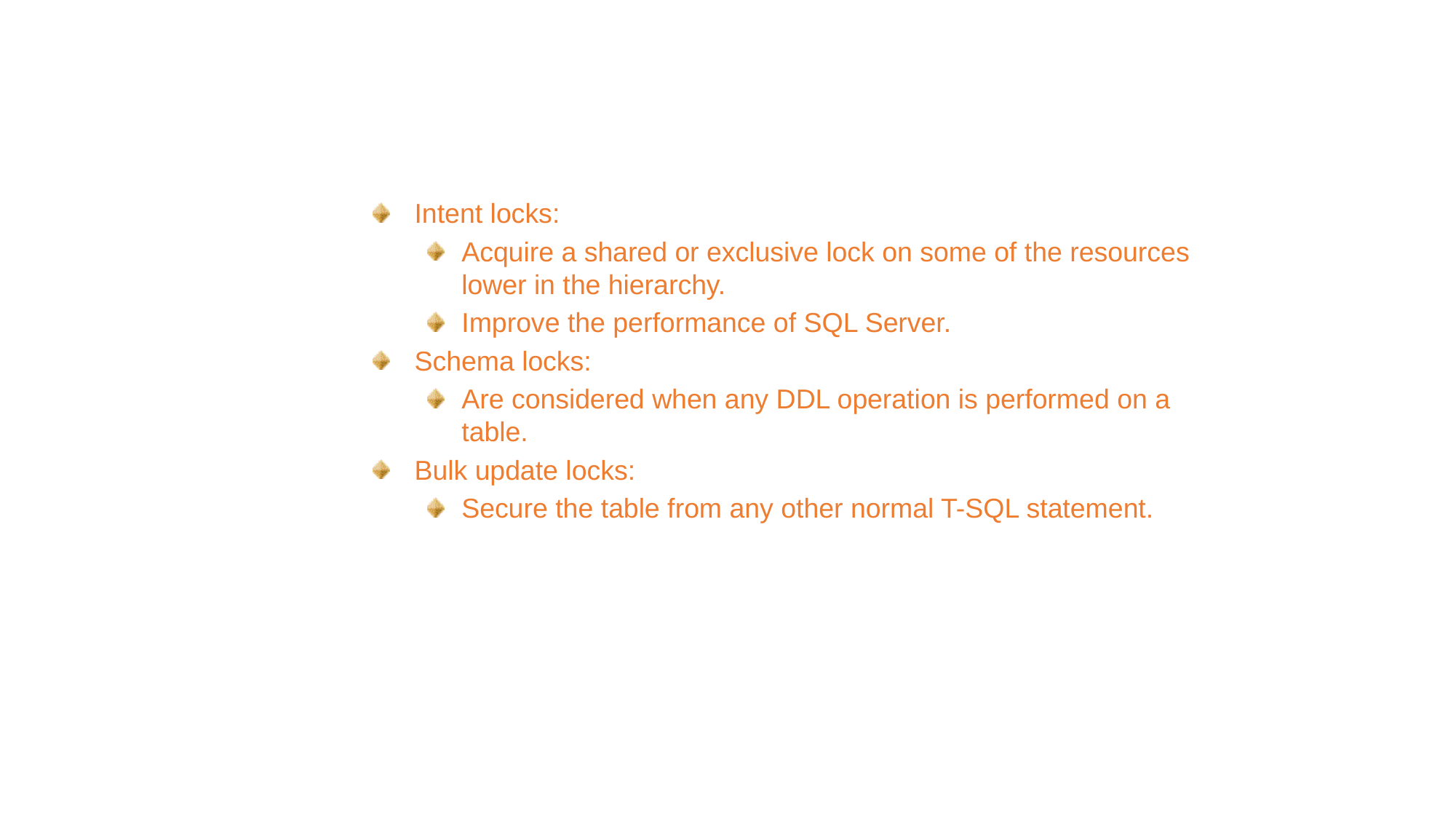

Implementing Transactional Integrity (Contd.)
Intent locks:
Acquire a shared or exclusive lock on some of the resources lower in the hierarchy.
Improve the performance of SQL Server.
Schema locks:
Are considered when any DDL operation is performed on a table.
Bulk update locks:
Secure the table from any other normal T-SQL statement.